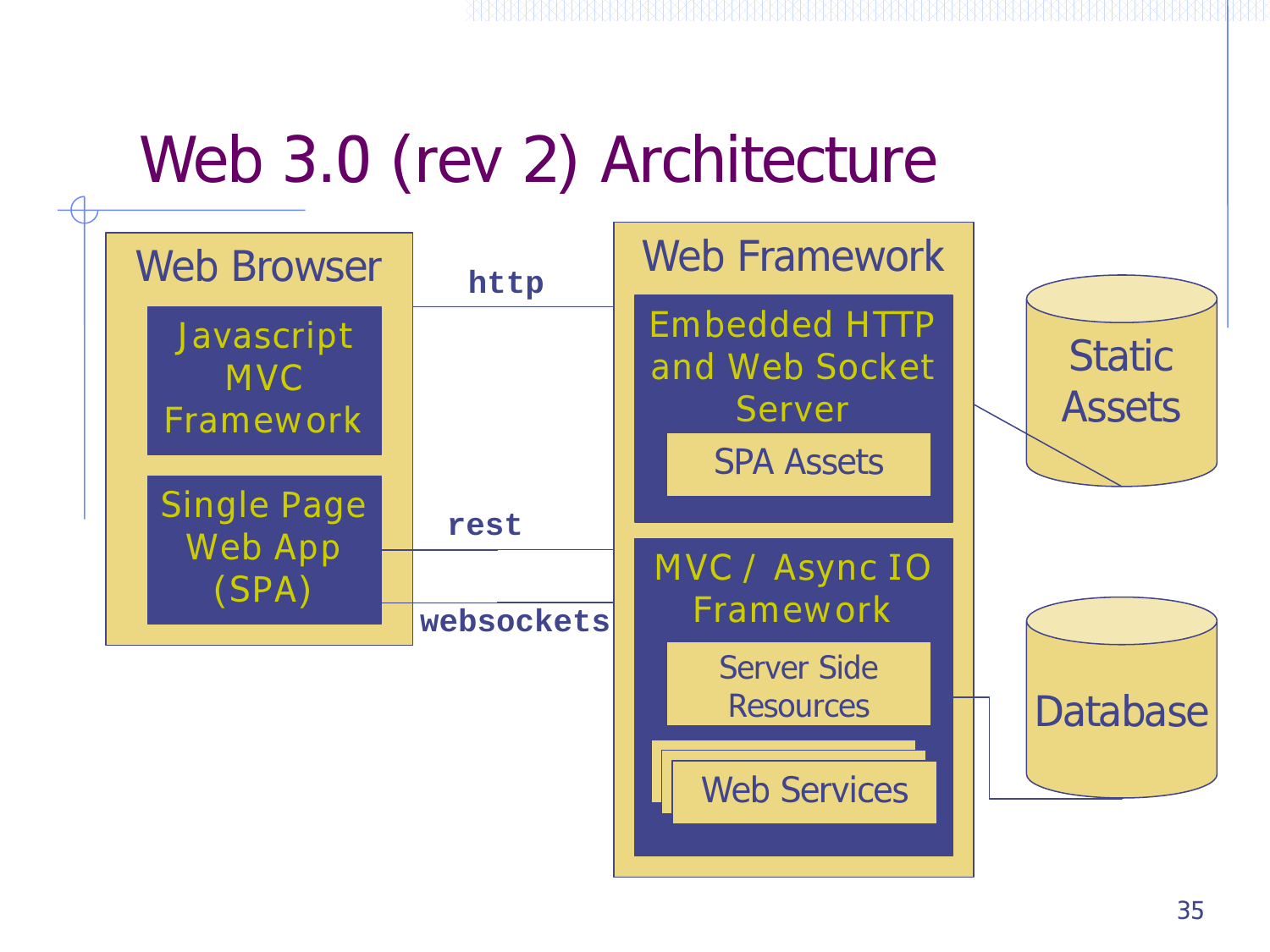

# Web 3.0 (rev 2) Architecture
Web Framework
Web Browser
http
Static
Assets
Embedded HTTP
and Web Socket
Server
Javascript
MVC
Framework
SPA Assets
Single Page
Web App
(SPA)
rest
MVC / Async IO
Framework
websockets
Database
Server Side
Resources
Web Services
Web Services
Web Services
35